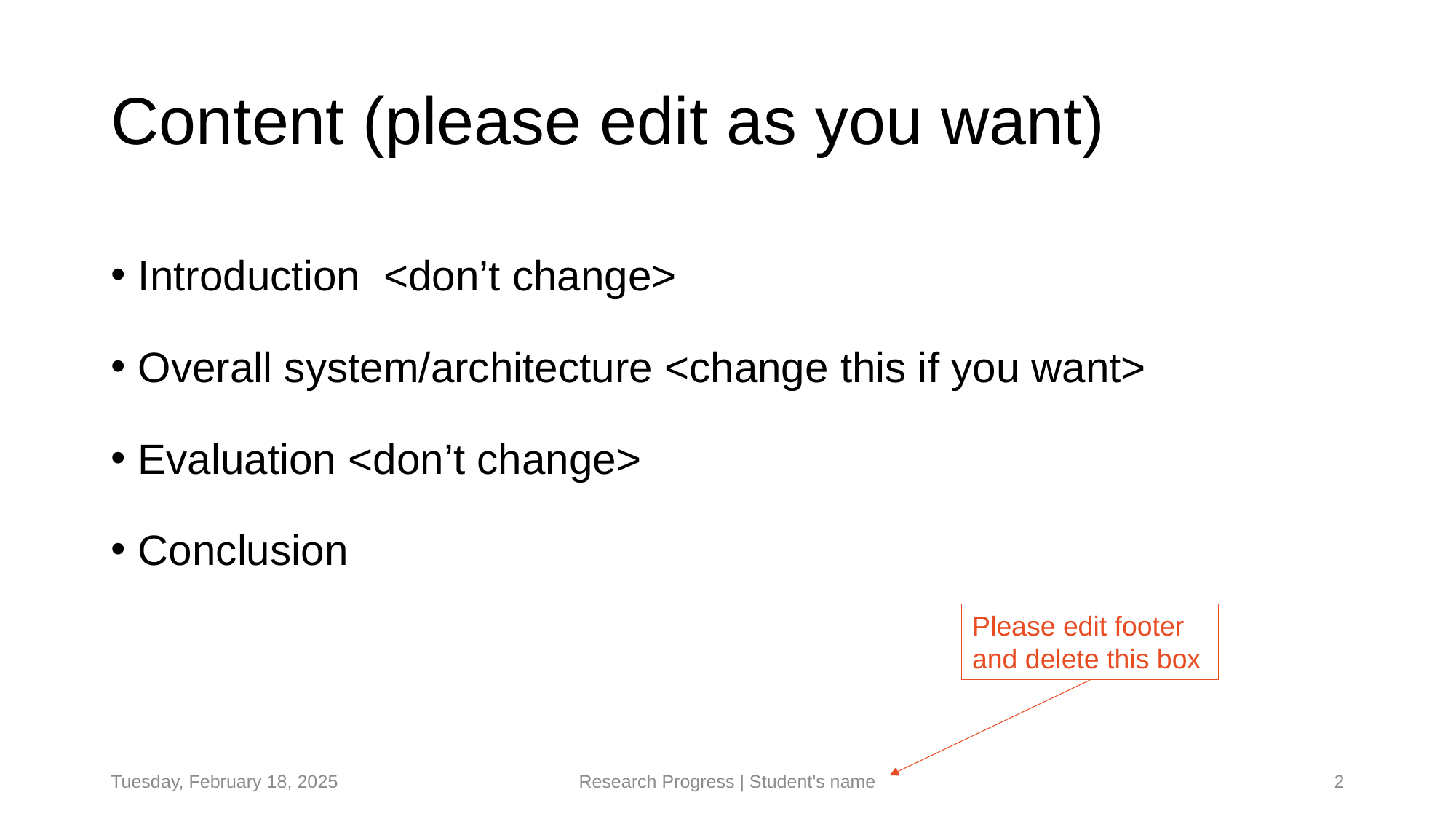

# Content (please edit as you want)
Introduction  <don’t change>
Overall system/architecture <change this if you want>
Evaluation <don’t change>
Conclusion
Please edit footer and delete this box
Tuesday, February 18, 2025
Research Progress | Student's name
2